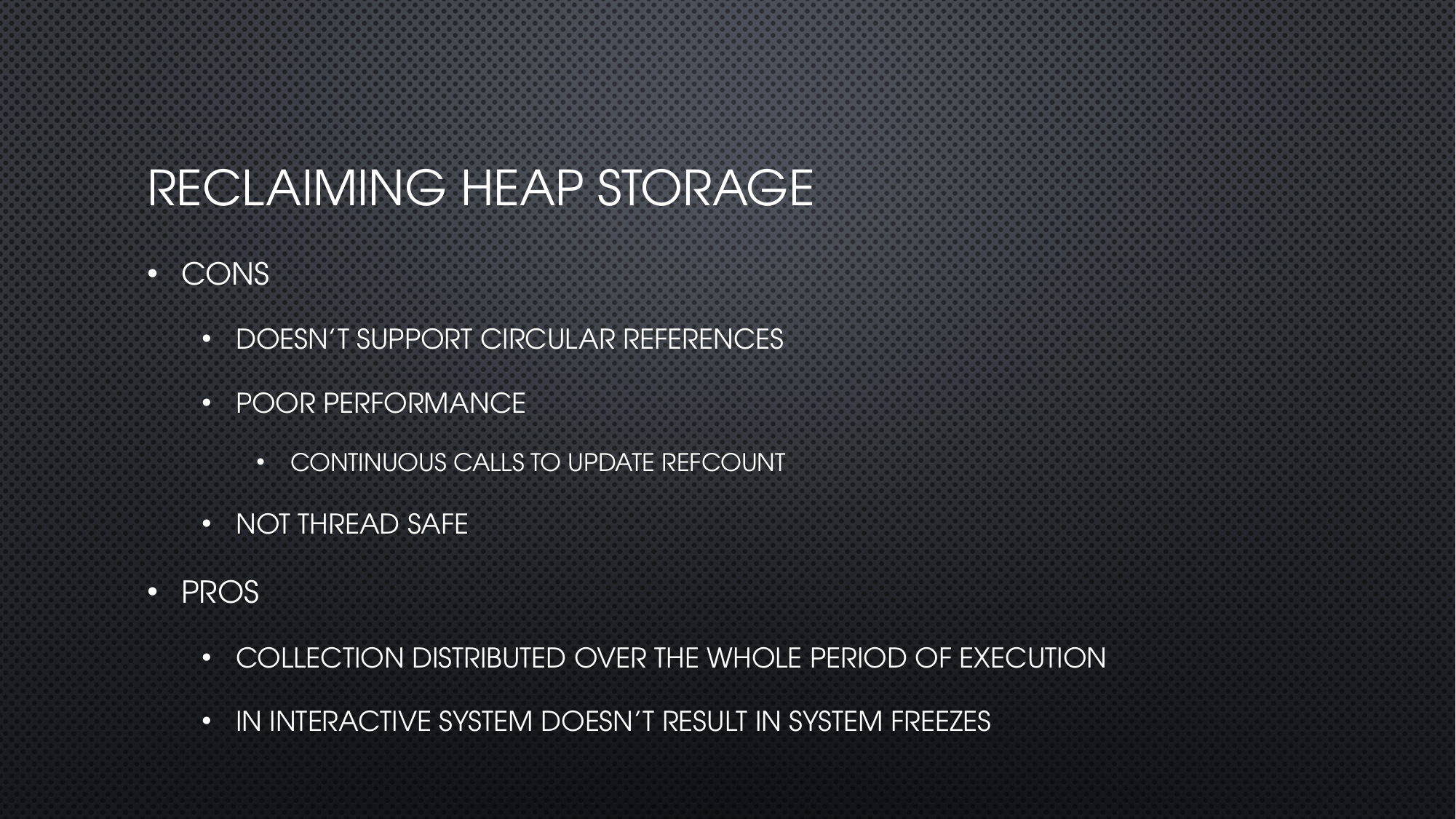

# Reclaiming heap storage
Cons
Doesn’t support circular references
Poor performance
Continuous calls to update refCount
Not thread safe
Pros
collection distributed over the whole period of execution
In interactive system doesn’t result in system freezes